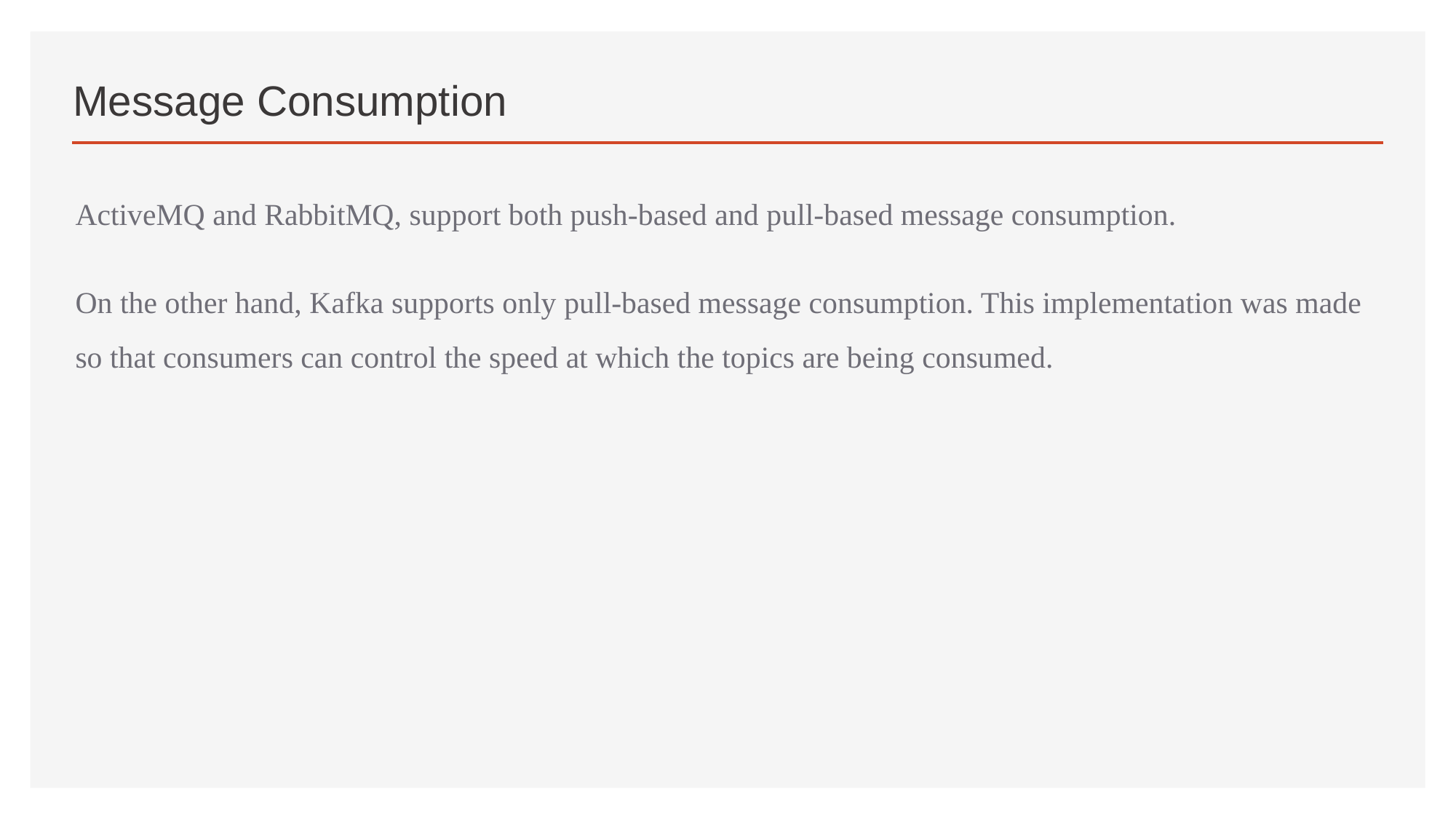

# Message Consumption
ActiveMQ and RabbitMQ, support both push-based and pull-based message consumption.
On the other hand, Kafka supports only pull-based message consumption. This implementation was made so that consumers can control the speed at which the topics are being consumed.